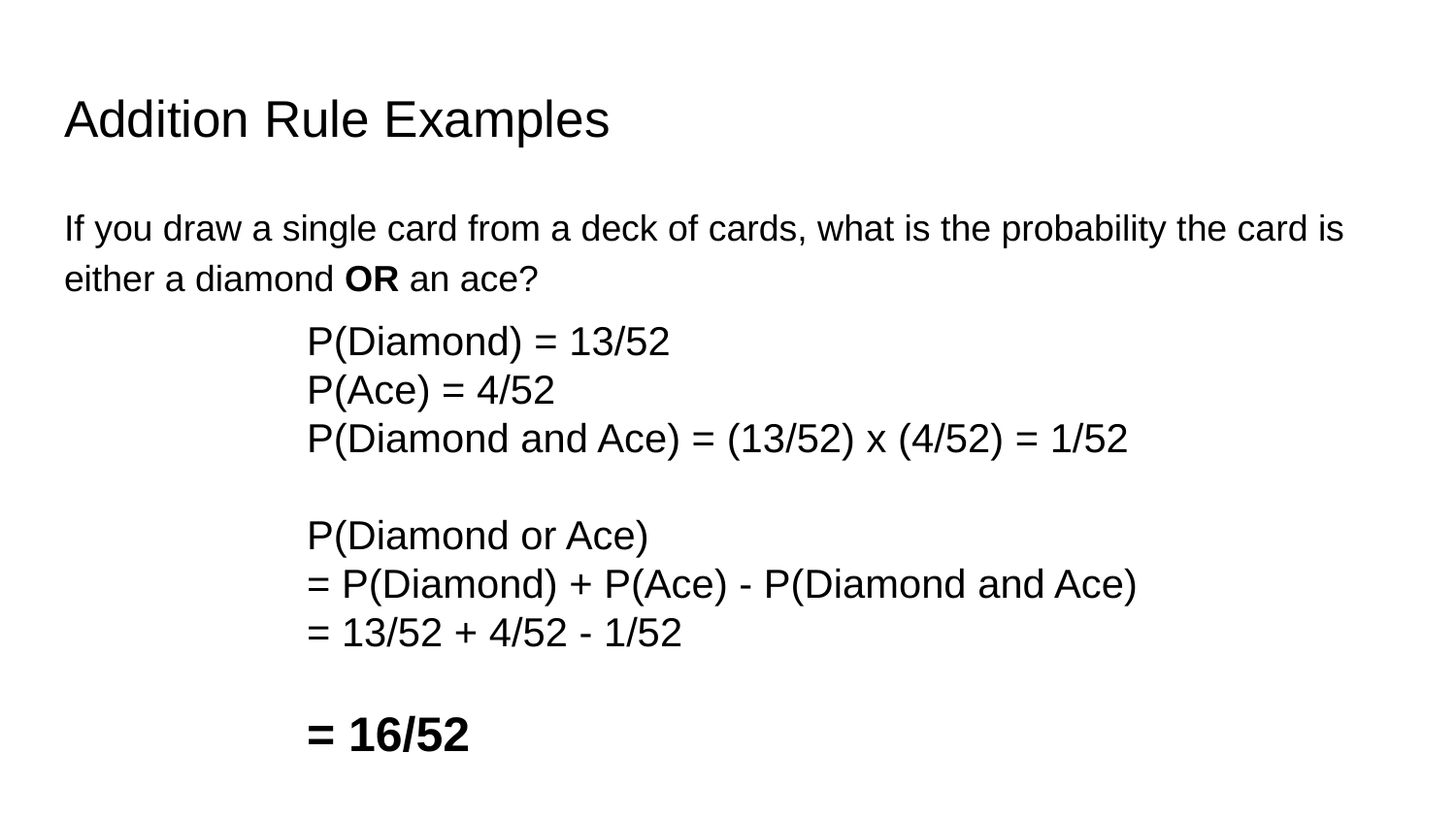

# Addition Rule Examples
If you draw a single card from a deck of cards, what is the probability the card is either a diamond OR an ace?

P(Diamond) = 13/52
P(Ace) = 4/52
P(Diamond and Ace) = (13/52) x (4/52) = 1/52

P(Diamond or Ace)
= P(Diamond) + P(Ace) - P(Diamond and Ace)
= 13/52 + 4/52 - 1/52

= 16/52